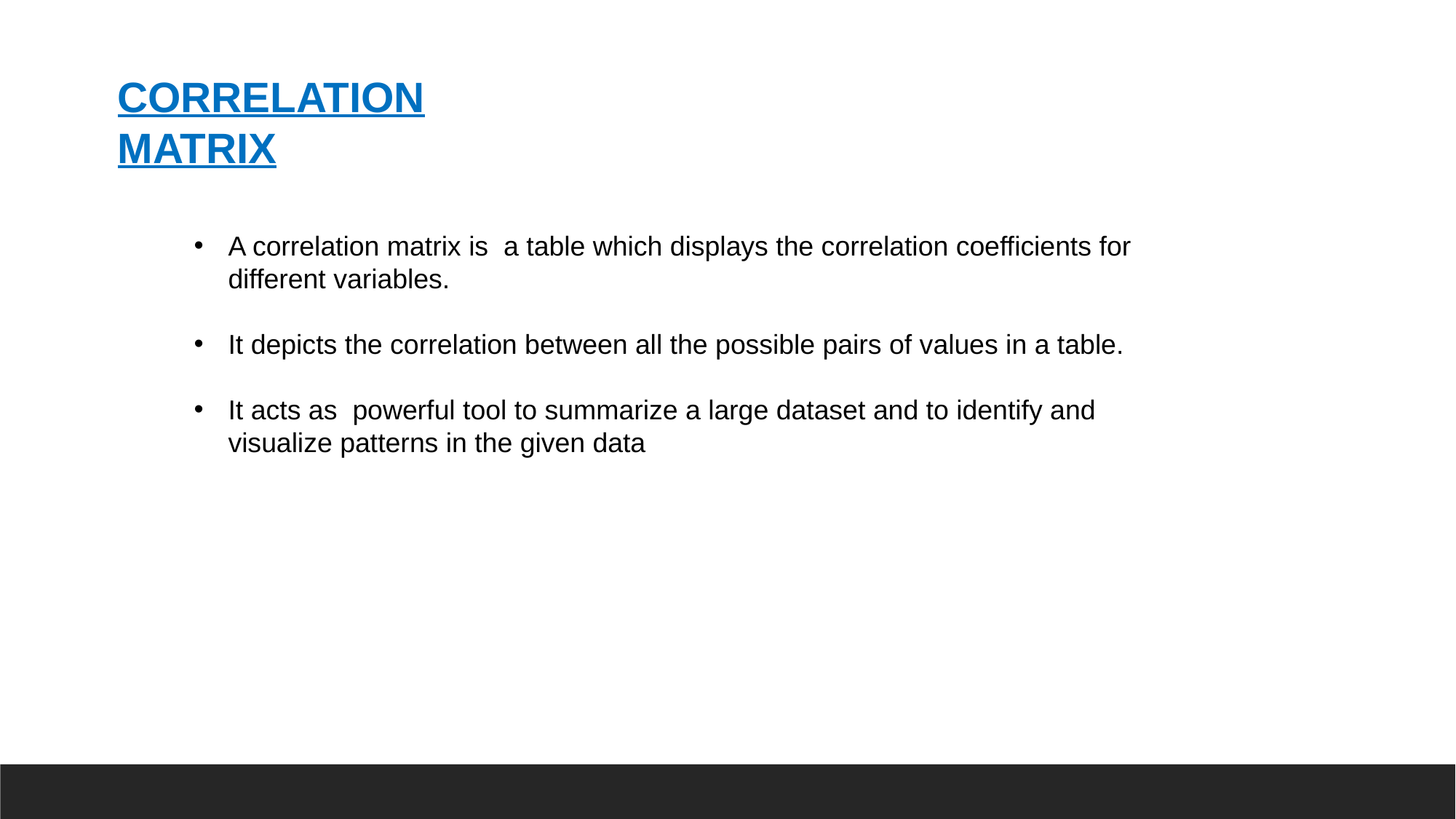

CORRELATION MATRIX
A correlation matrix is  a table which displays the correlation coefficients for different variables.

It depicts the correlation between all the possible pairs of values in a table.

It acts as  powerful tool to summarize a large dataset and to identify and visualize patterns in the given data